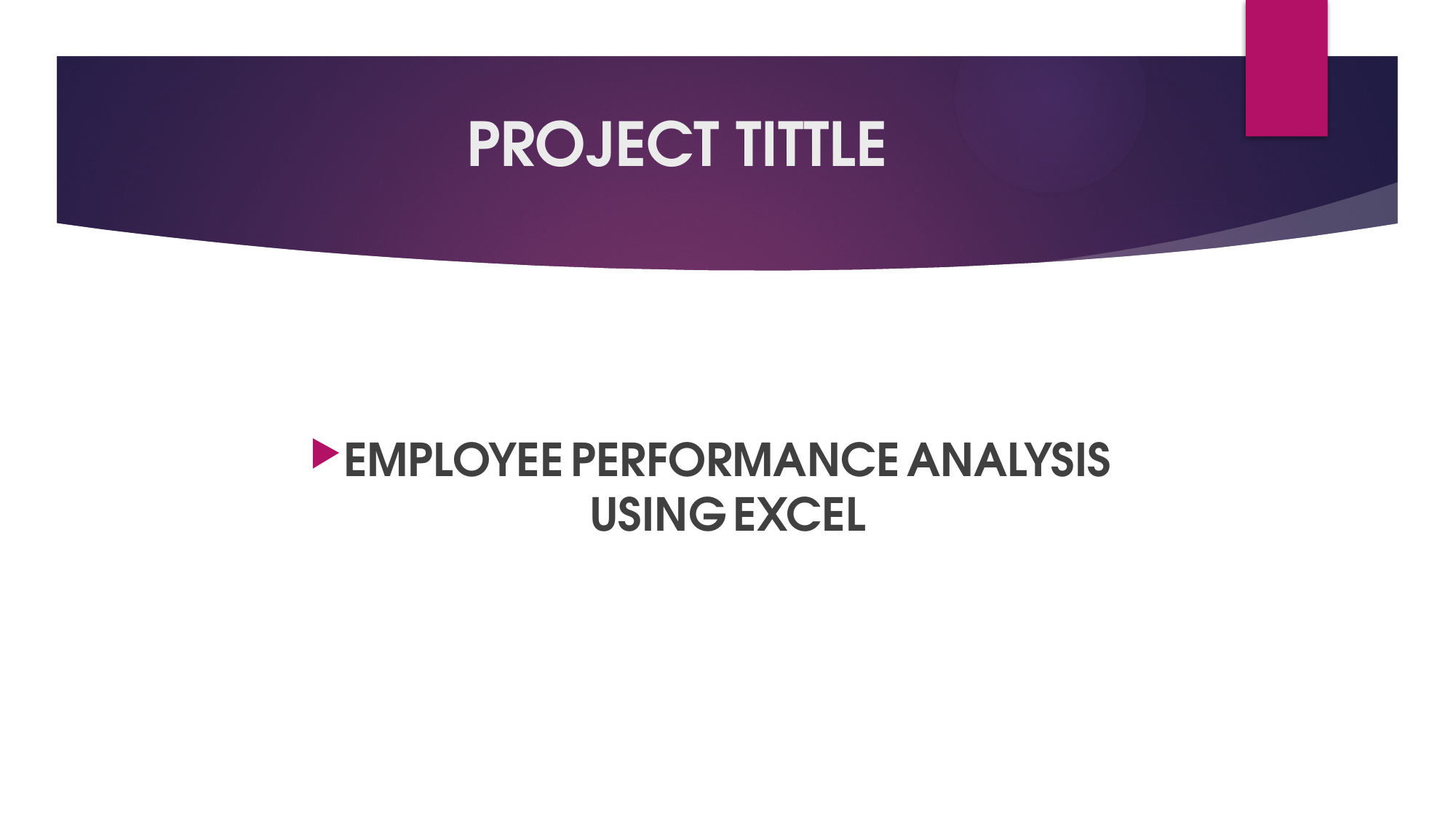

# PROJECT TITTLE
EMPLOYEE PERFORMANCE ANALYSIS USING EXCEL